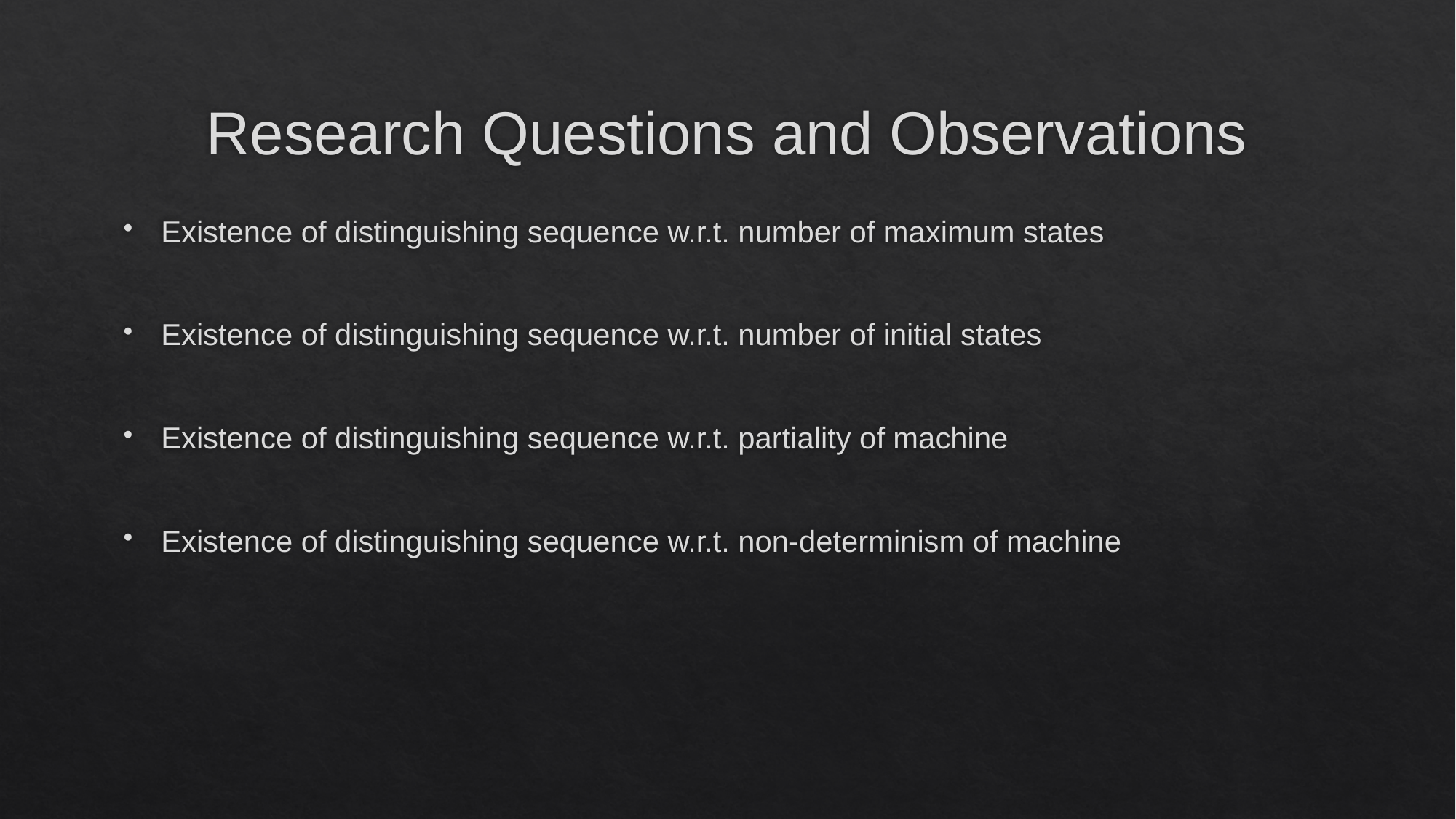

# Research Questions and Observations
Existence of distinguishing sequence w.r.t. number of maximum states

Existence of distinguishing sequence w.r.t. number of initial states

Existence of distinguishing sequence w.r.t. partiality of machine

Existence of distinguishing sequence w.r.t. non-determinism of machine